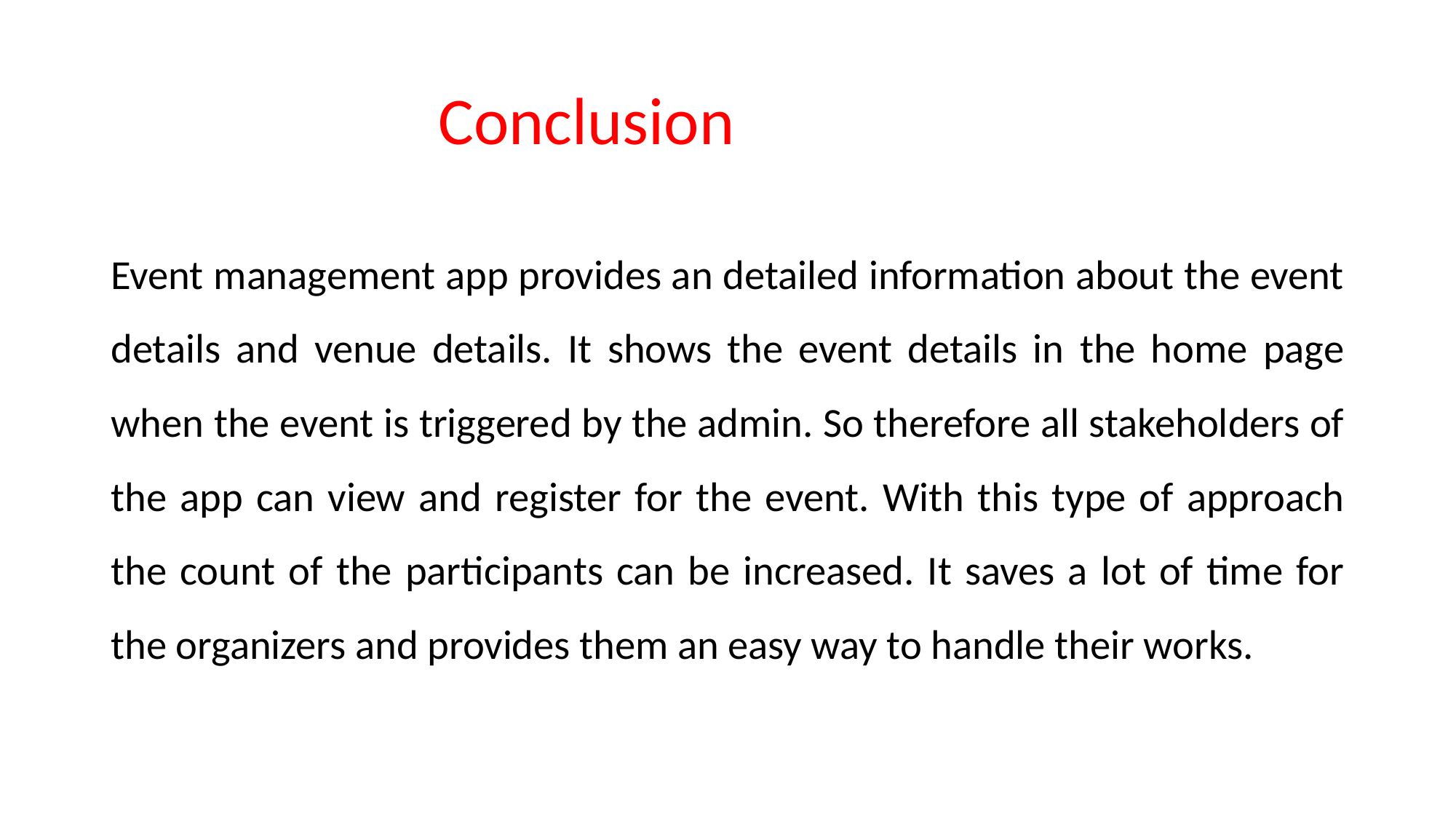

# Conclusion
Event management app provides an detailed information about the event details and venue details. It shows the event details in the home page when the event is triggered by the admin. So therefore all stakeholders of the app can view and register for the event. With this type of approach the count of the participants can be increased. It saves a lot of time for the organizers and provides them an easy way to handle their works.